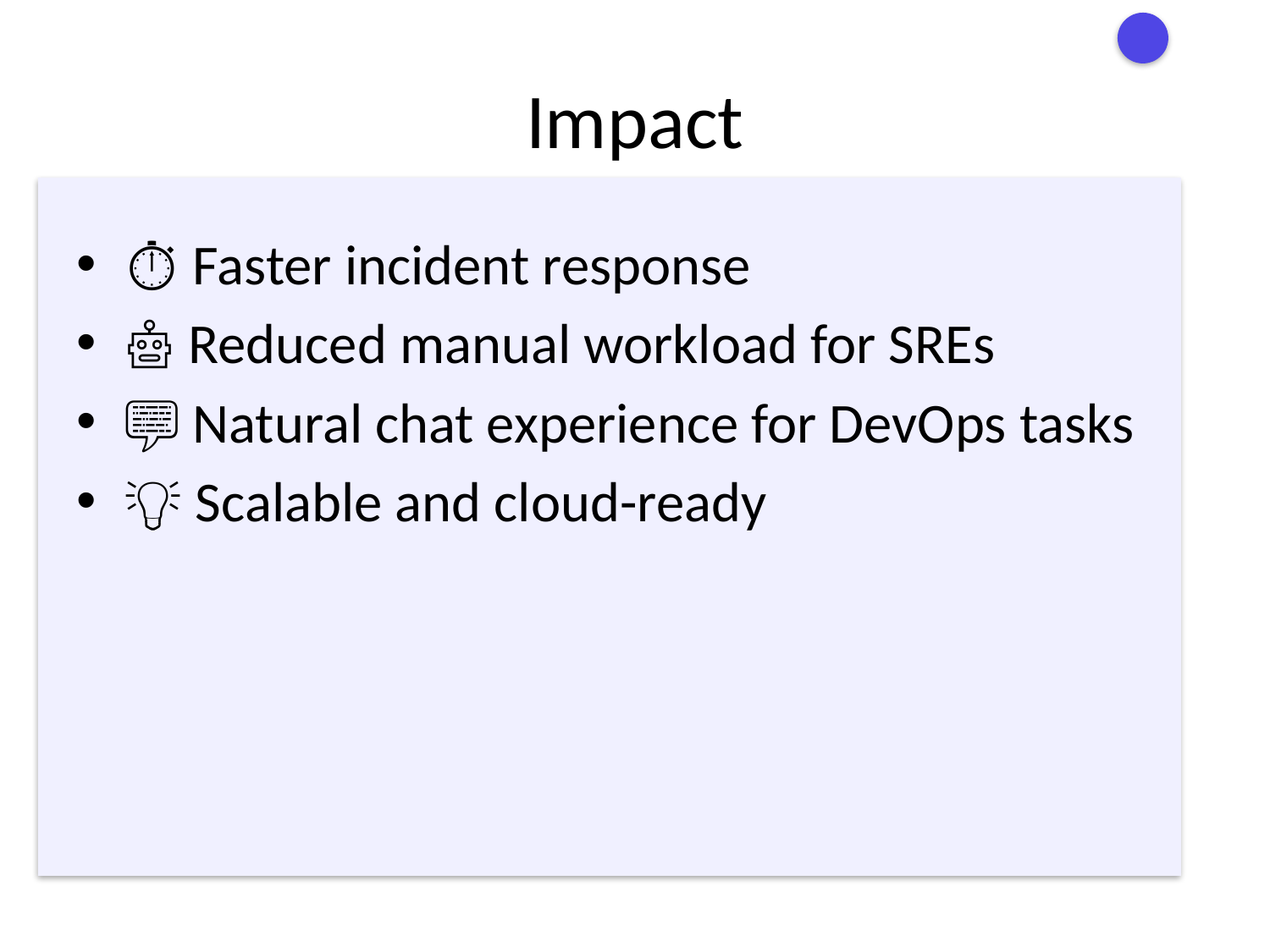

# Impact

⏱️ Faster incident response
🤖 Reduced manual workload for SREs
💬 Natural chat experience for DevOps tasks
💡 Scalable and cloud-ready